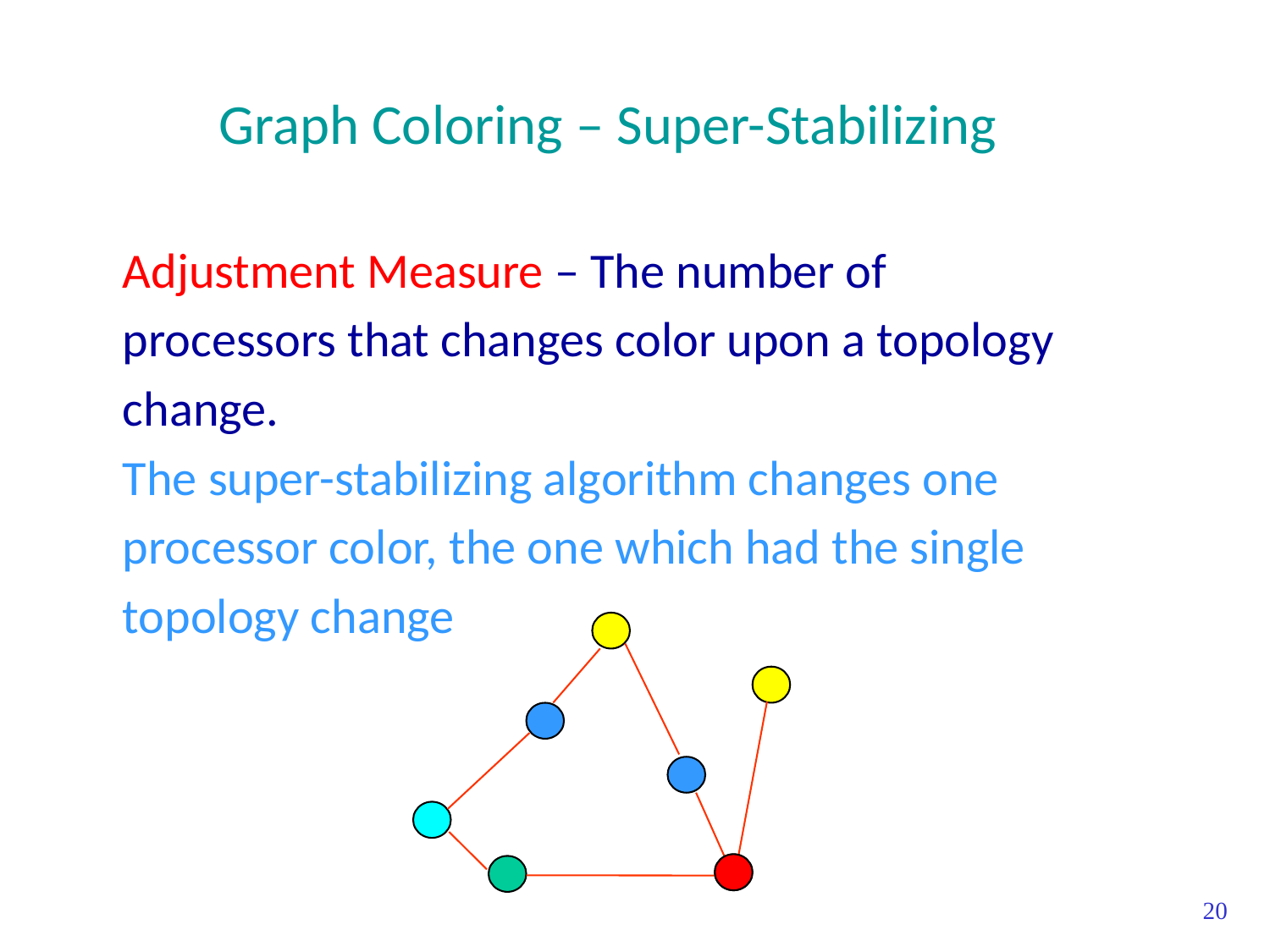

# Graph Coloring – Super-Stabilizing

Adjustment Measure – The number of
processors that changes color upon a topology
change.
The super-stabilizing algorithm changes one
processor color, the one which had the single
topology change

20